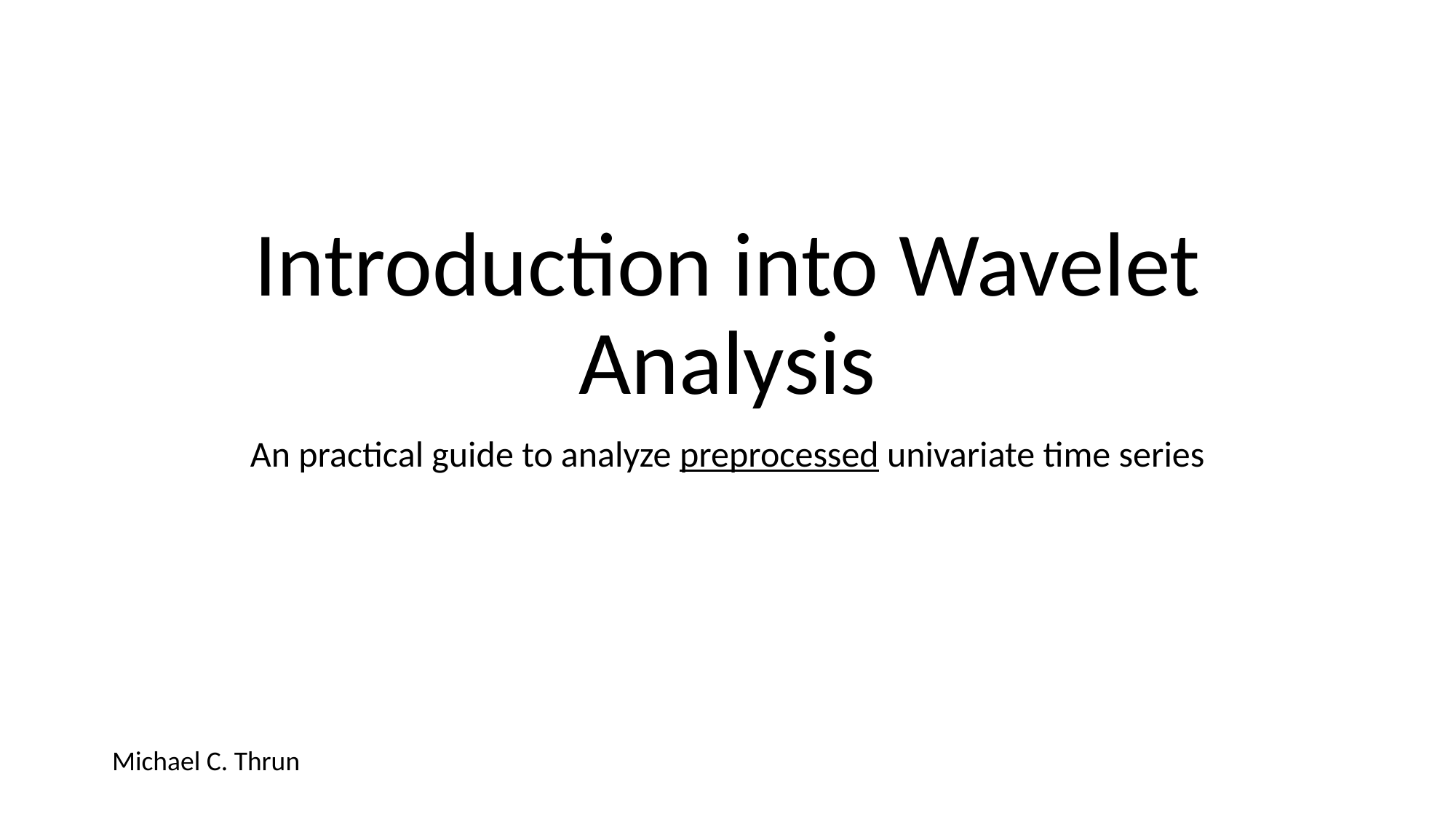

# Introduction into Wavelet Analysis
An practical guide to analyze preprocessed univariate time series
Michael C. Thrun